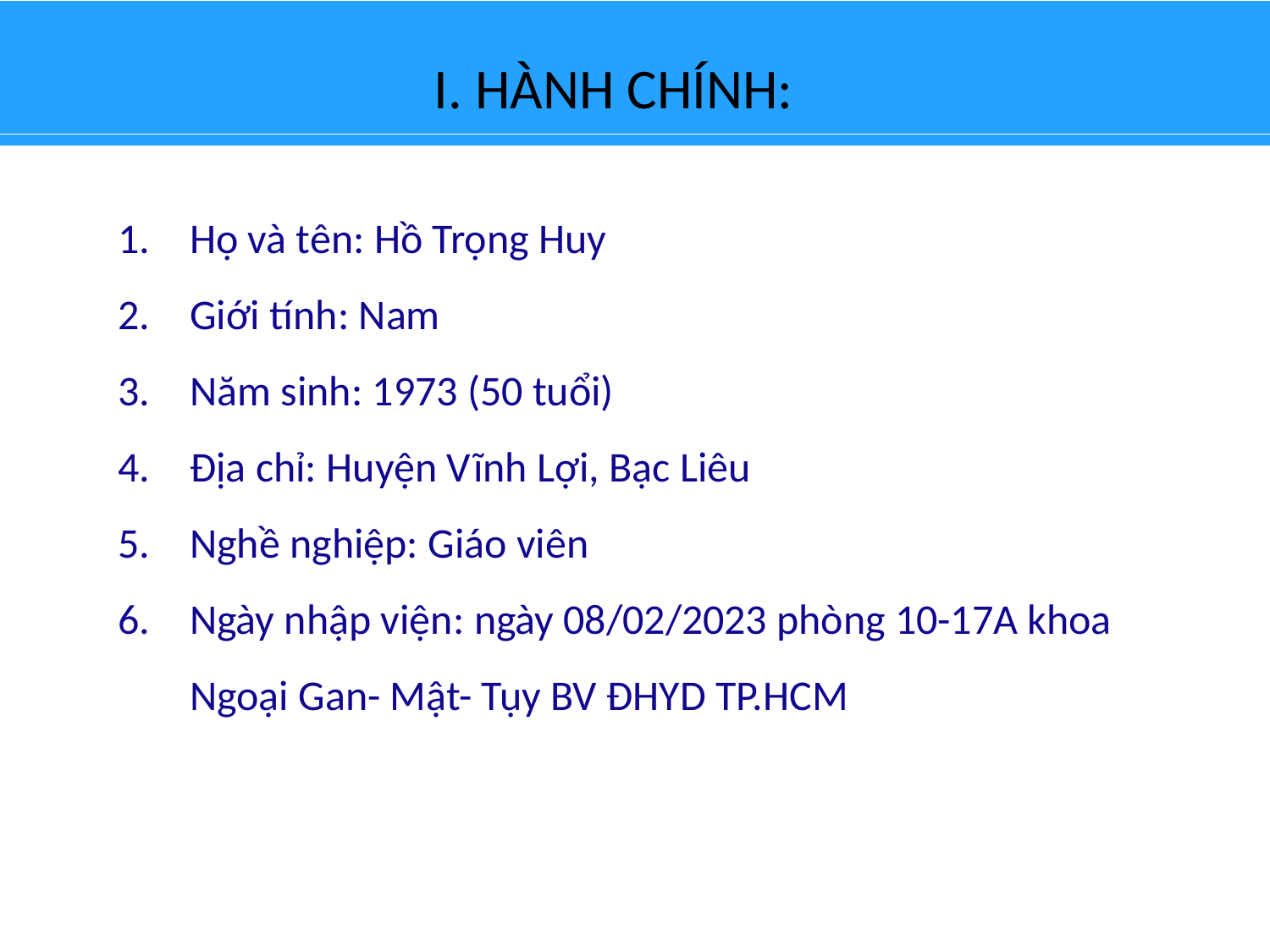

# I. HÀNH CHÍNH:
Họ và tên: Hồ Trọng Huy
Giới tính: Nam
Năm sinh: 1973 (50 tuổi)​
Địa chỉ: Huyện Vĩnh Lợi, Bạc Liêu
Nghề nghiệp: Giáo viên
Ngày nhập viện: ngày 08/02/2023 phòng 10-17A khoa Ngoại Gan- Mật- Tụy BV ĐHYD TP.HCM